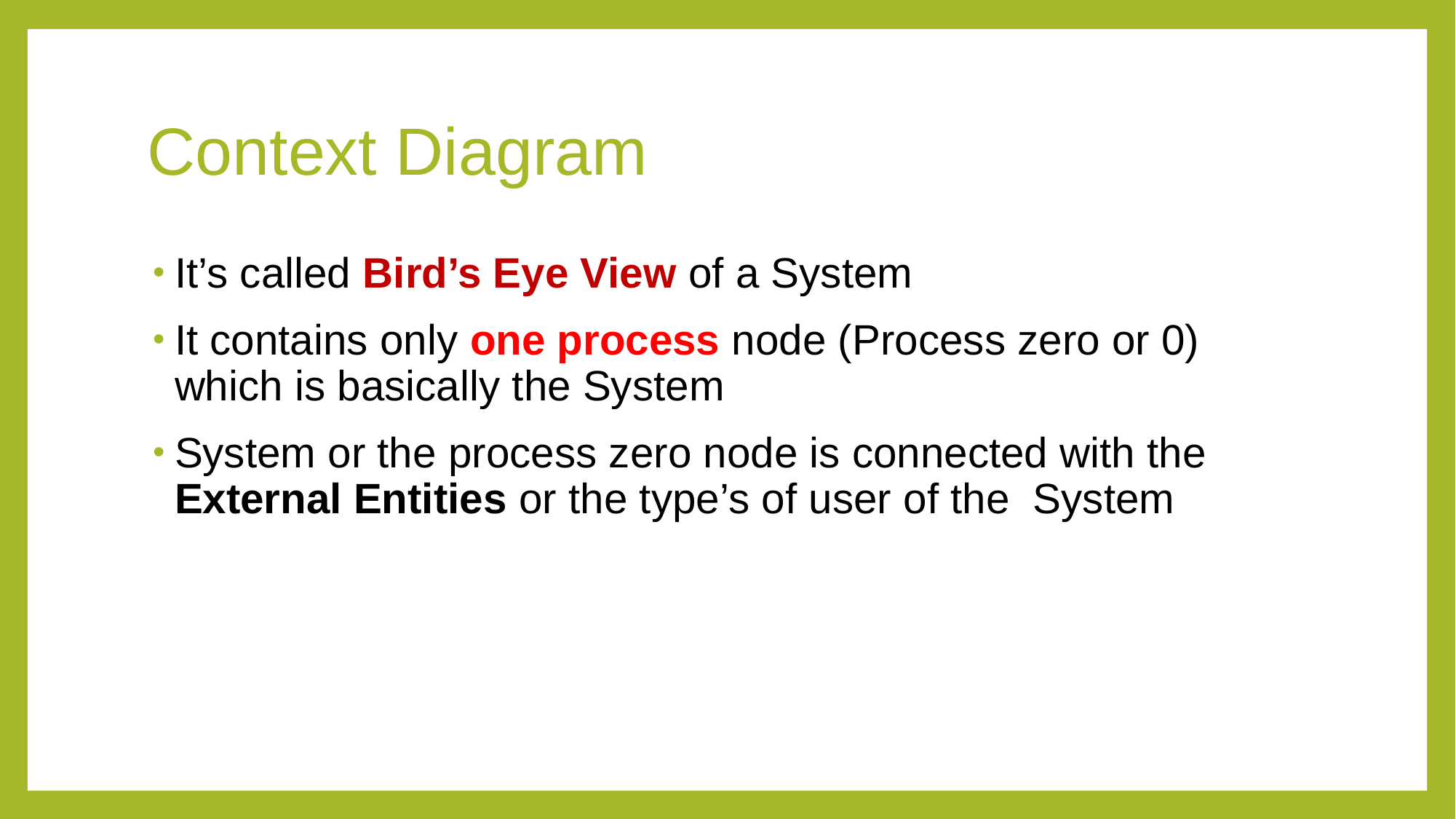

# Context Diagram
It’s called Bird’s Eye View of a System
It contains only one process node (Process zero or 0) which is basically the System
System or the process zero node is connected with the External Entities or the type’s of user of the  System